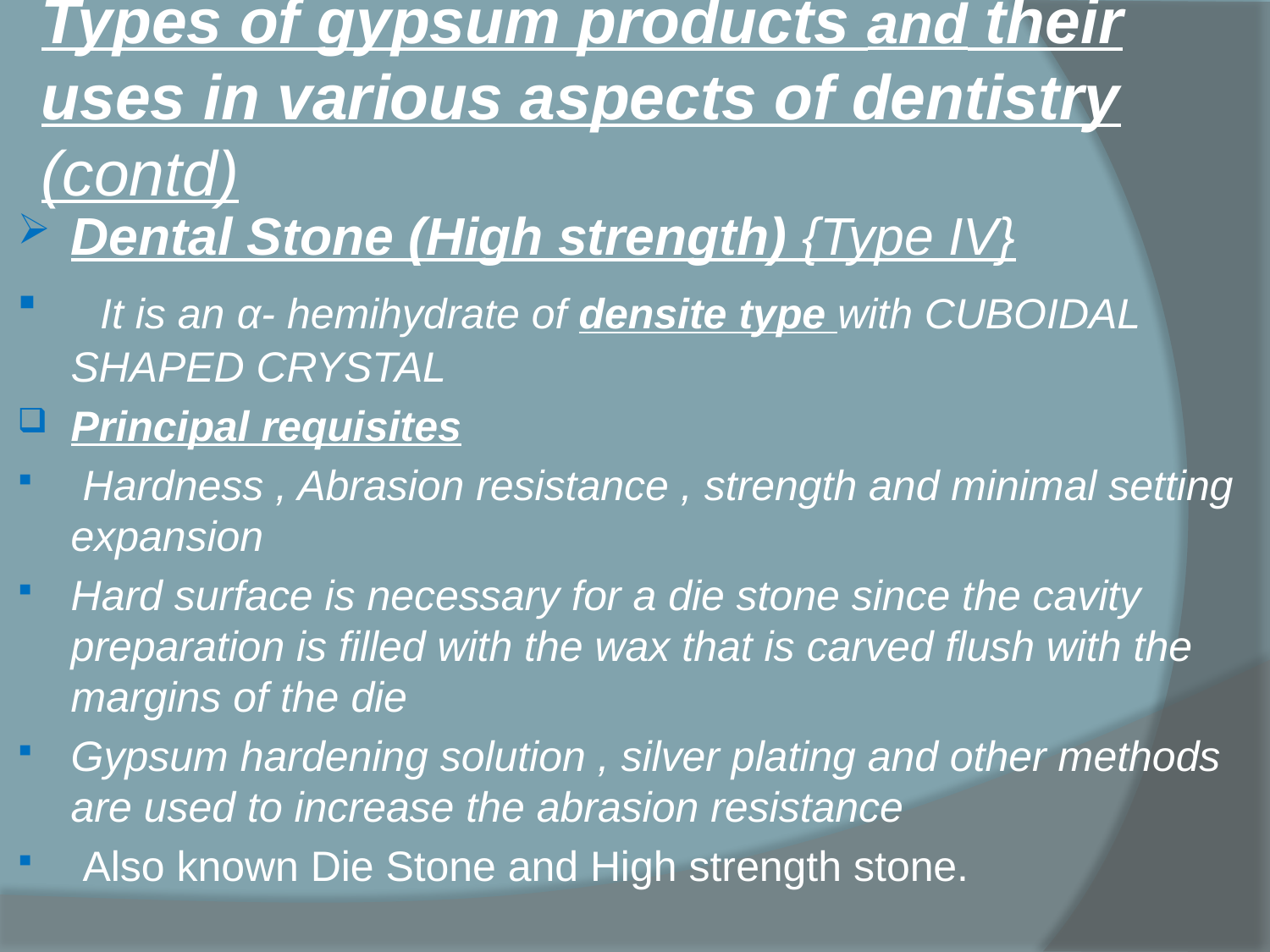

# Types of gypsum products and their uses in various aspects of dentistry (contd)
Dental Stone (High strength) {Type IV}
  It is an α- hemihydrate of densite type with CUBOIDAL SHAPED CRYSTAL
Principal requisites
 Hardness , Abrasion resistance , strength and minimal setting expansion
Hard surface is necessary for a die stone since the cavity preparation is filled with the wax that is carved flush with the margins of the die
Gypsum hardening solution , silver plating and other methods are used to increase the abrasion resistance
 Also known Die Stone and High strength stone.